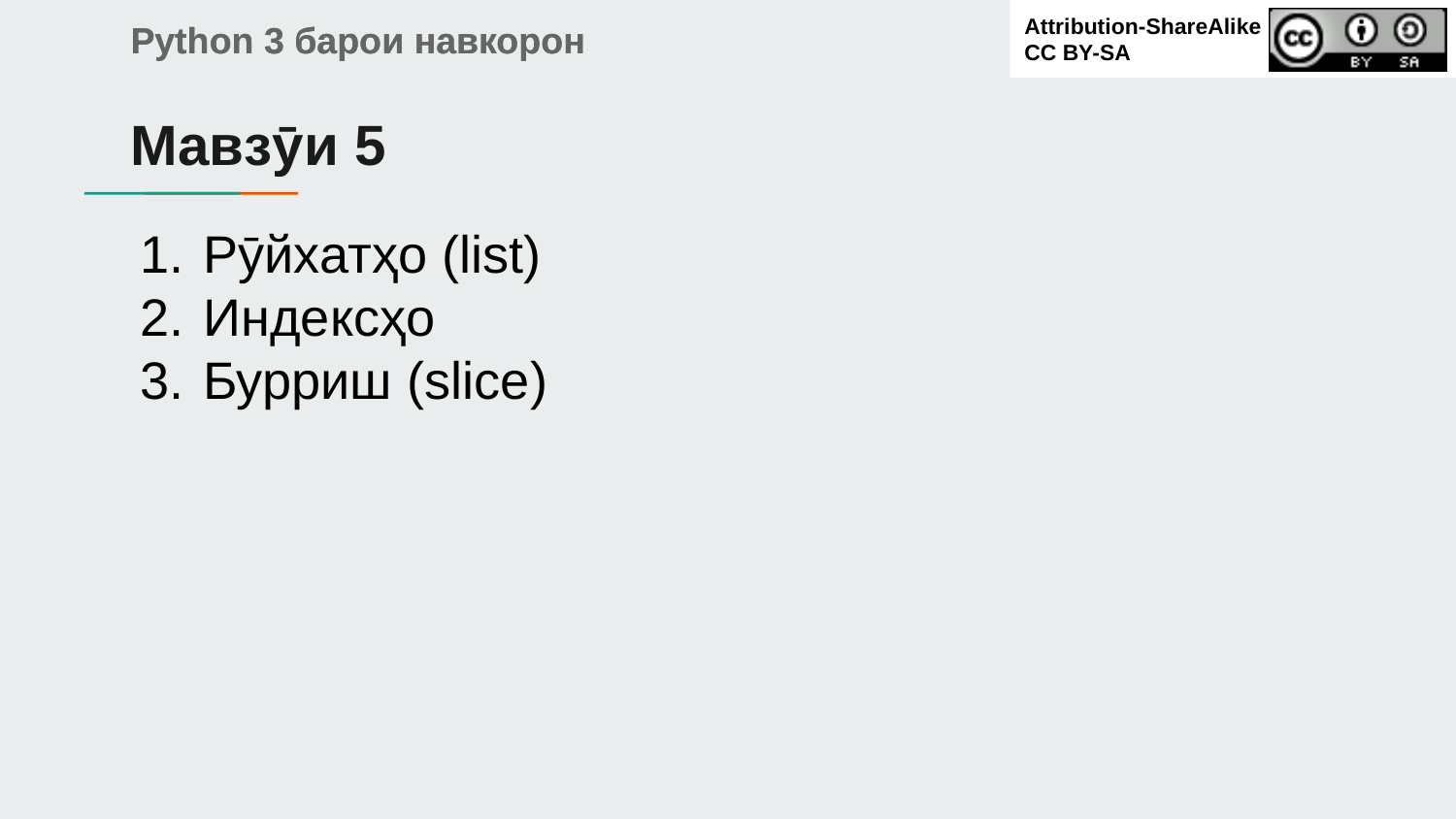

Мавзӯи 5
# Рӯйхатҳо (list)
Индексҳо
Бурриш (slice)